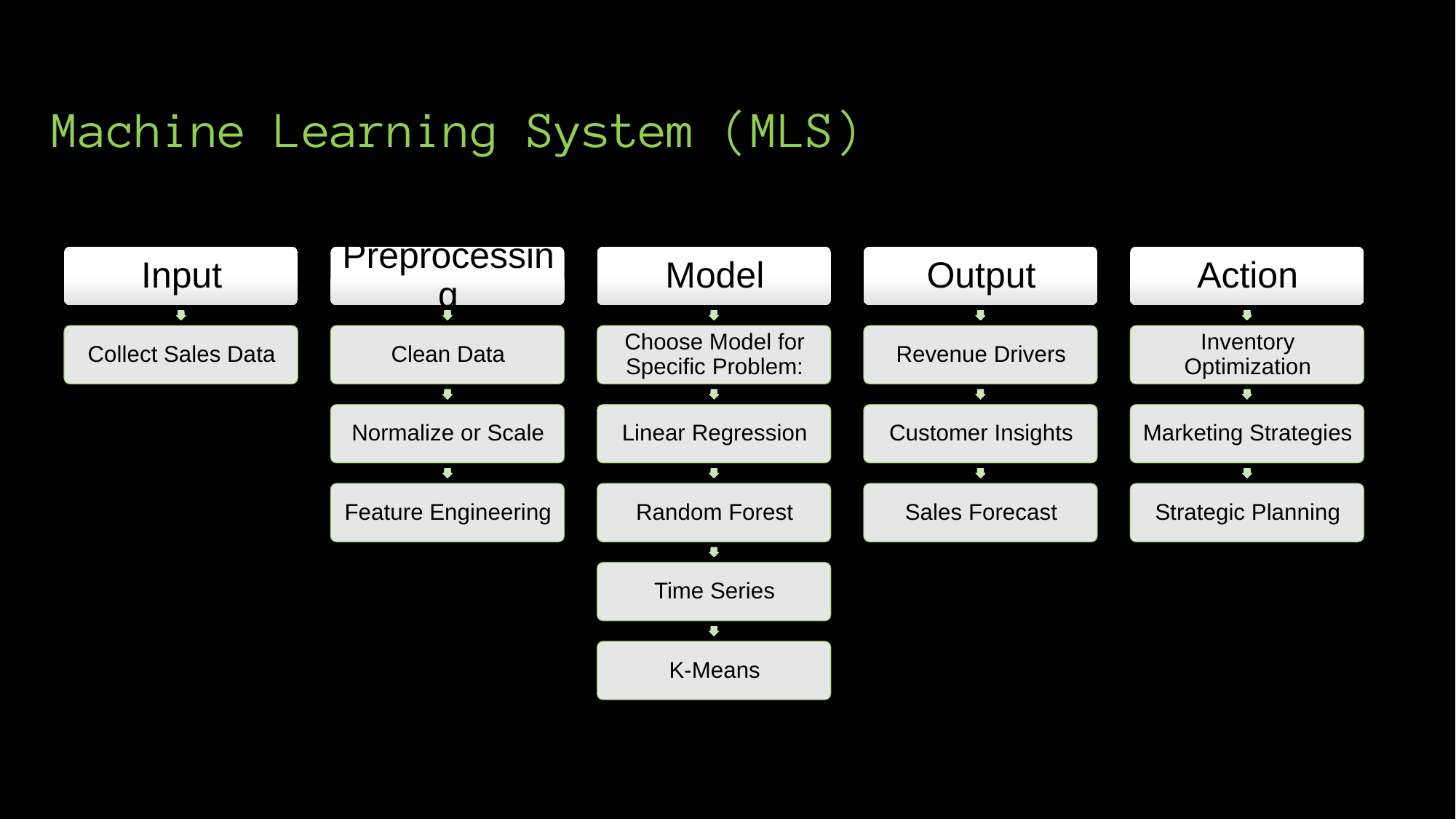

Machine Learning System (MLS)
Input
Collect Sales Data
Preprocessing
Clean Data
Normalize or Scale
Feature Engineering
Model
Choose Model for Specific Problem:
Linear Regression
Random Forest
Time Series
K-Means
Output
Revenue Drivers
Customer Insights
Sales Forecast
Action
Inventory Optimization
Marketing Strategies
Strategic Planning